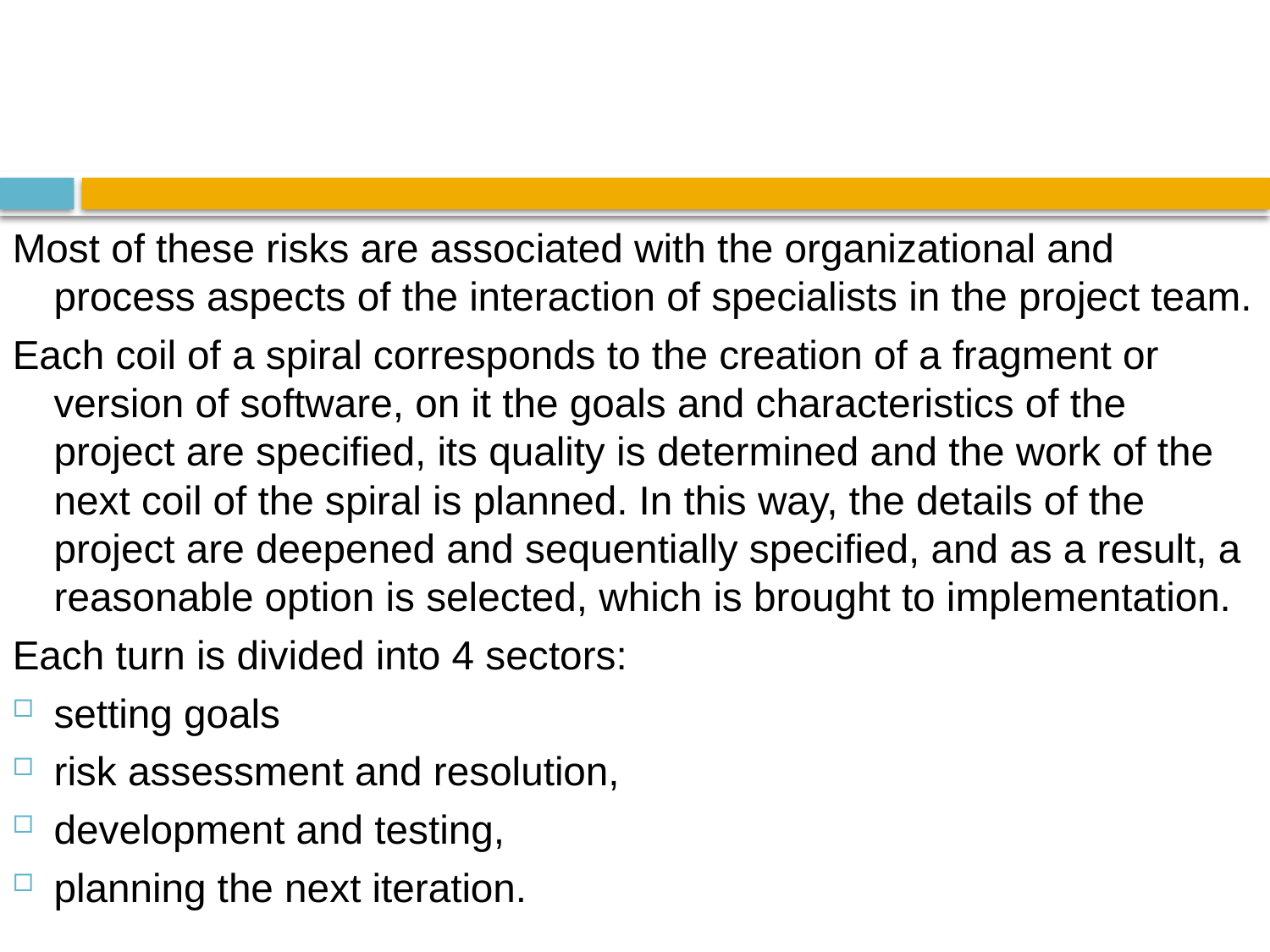

#
Most of these risks are associated with the organizational and process aspects of the interaction of specialists in the project team.
Each coil of a spiral corresponds to the creation of a fragment or version of software, on it the goals and characteristics of the project are specified, its quality is determined and the work of the next coil of the spiral is planned. In this way, the details of the project are deepened and sequentially specified, and as a result, a reasonable option is selected, which is brought to implementation.
Each turn is divided into 4 sectors:
setting goals
risk assessment and resolution,
development and testing,
planning the next iteration.